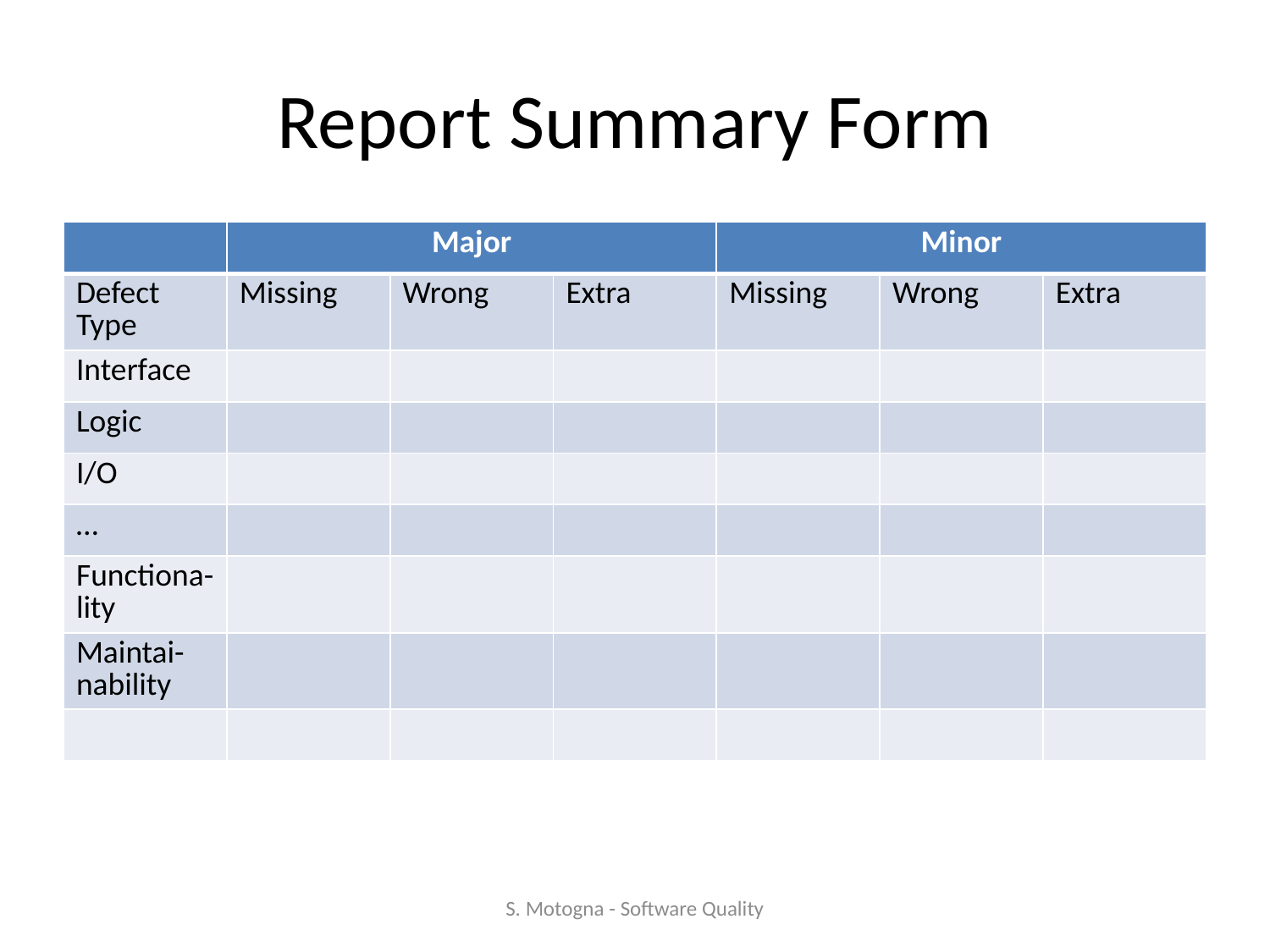

# Report Summary Form
|  | Major |  |  | Minor |  |  |
| --- | --- | --- | --- | --- | --- | --- |
| Defect Type | Missing | Wrong | Extra | Missing | Wrong | Extra |
| Interface |  |  |  |  |  |  |
| Logic |  |  |  |  |  |  |
| I/O |  |  |  |  |  |  |
| … |  |  |  |  |  |  |
| Functiona-lity |  |  |  |  |  |  |
| Maintai-nability |  |  |  |  |  |  |
|  |  |  |  |  |  |  |
S. Motogna - Software Quality